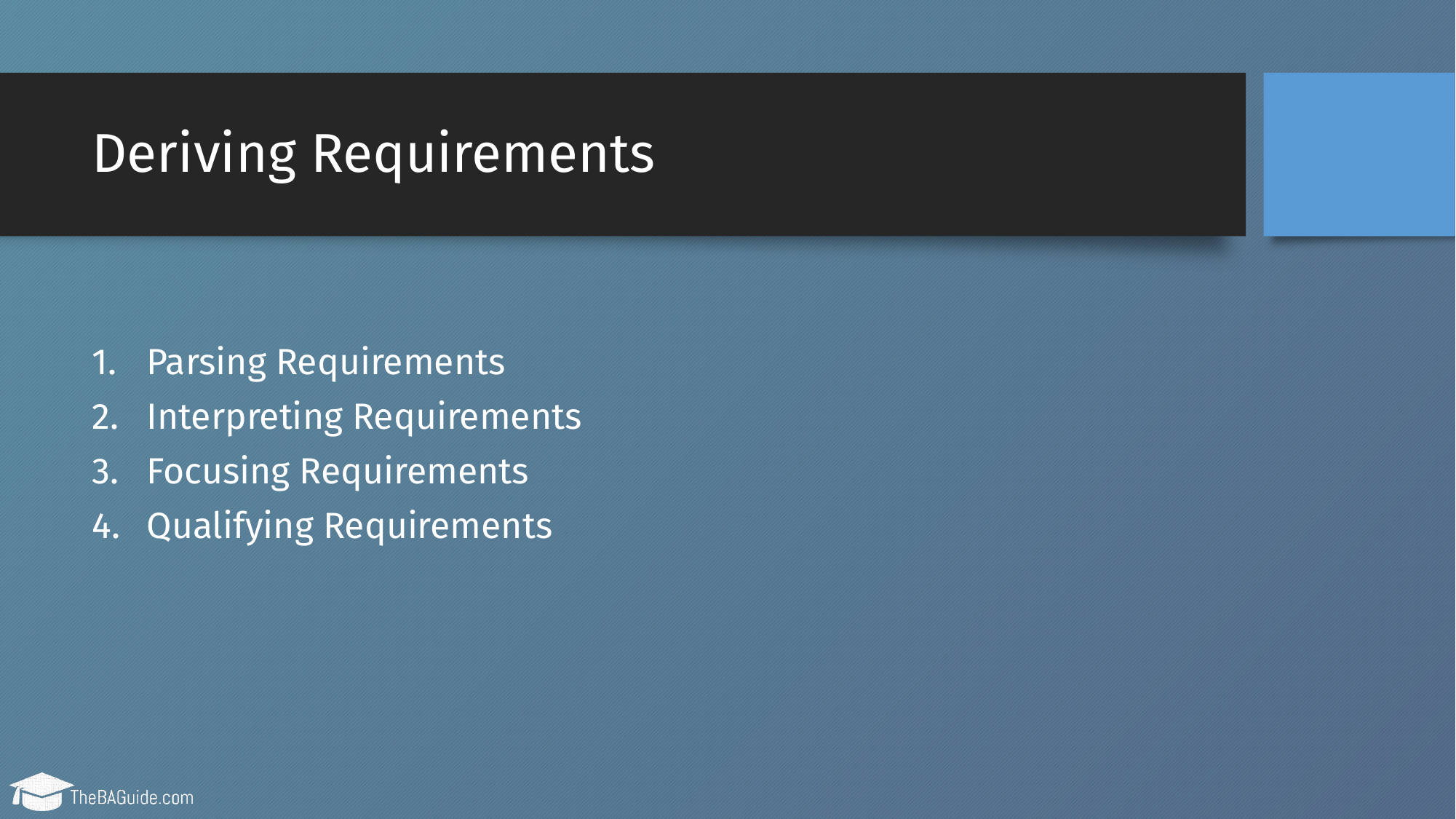

# Deriving Requirements

Parsing Requirements
Interpreting Requirements
Focusing Requirements
Qualifying Requirements